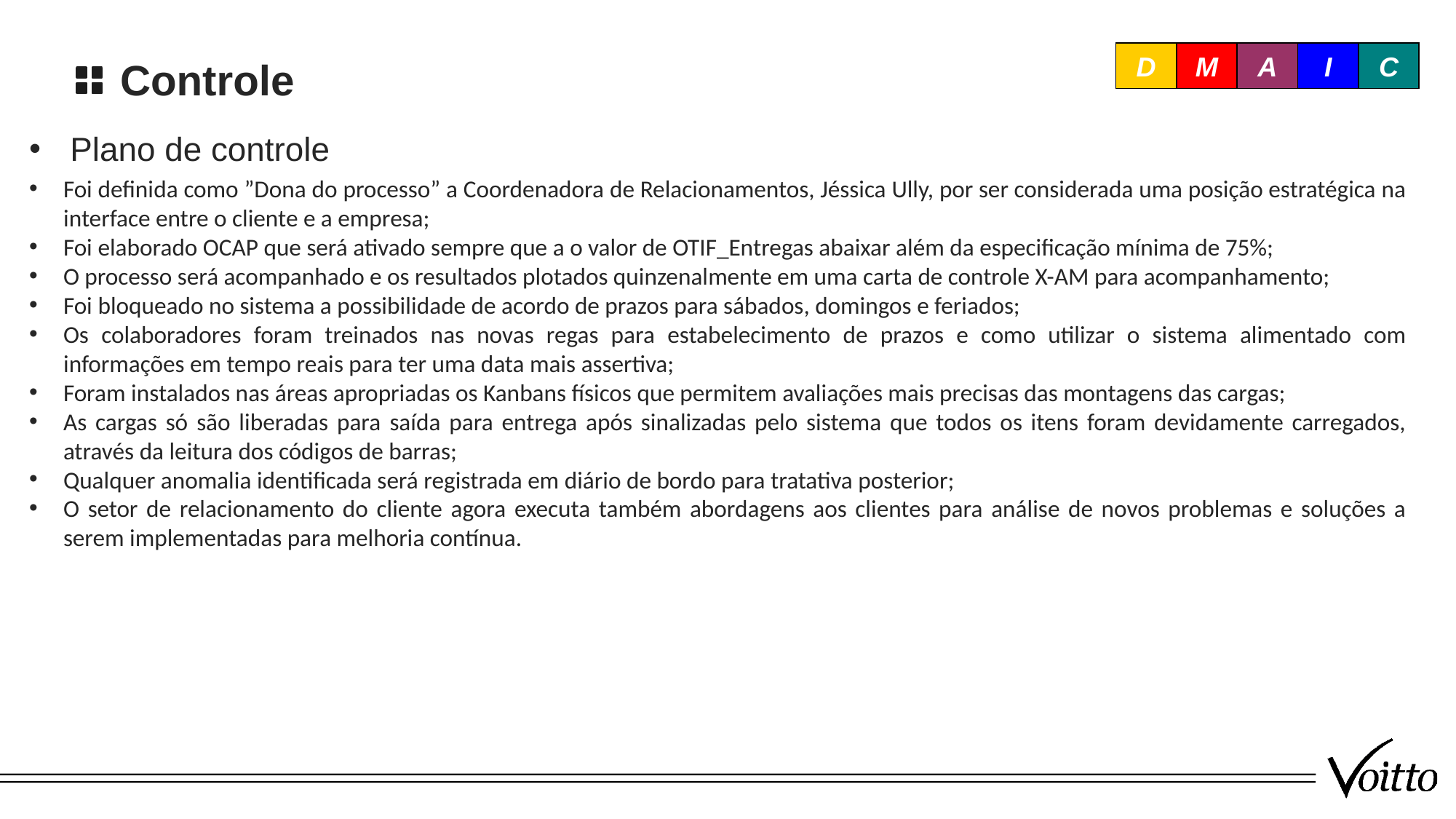

Controle
D
M
A
I
C
Plano de controle
Foi definida como ”Dona do processo” a Coordenadora de Relacionamentos, Jéssica Ully, por ser considerada uma posição estratégica na interface entre o cliente e a empresa;
Foi elaborado OCAP que será ativado sempre que a o valor de OTIF_Entregas abaixar além da especificação mínima de 75%;
O processo será acompanhado e os resultados plotados quinzenalmente em uma carta de controle X-AM para acompanhamento;
Foi bloqueado no sistema a possibilidade de acordo de prazos para sábados, domingos e feriados;
Os colaboradores foram treinados nas novas regas para estabelecimento de prazos e como utilizar o sistema alimentado com informações em tempo reais para ter uma data mais assertiva;
Foram instalados nas áreas apropriadas os Kanbans físicos que permitem avaliações mais precisas das montagens das cargas;
As cargas só são liberadas para saída para entrega após sinalizadas pelo sistema que todos os itens foram devidamente carregados, através da leitura dos códigos de barras;
Qualquer anomalia identificada será registrada em diário de bordo para tratativa posterior;
O setor de relacionamento do cliente agora executa também abordagens aos clientes para análise de novos problemas e soluções a serem implementadas para melhoria contínua.